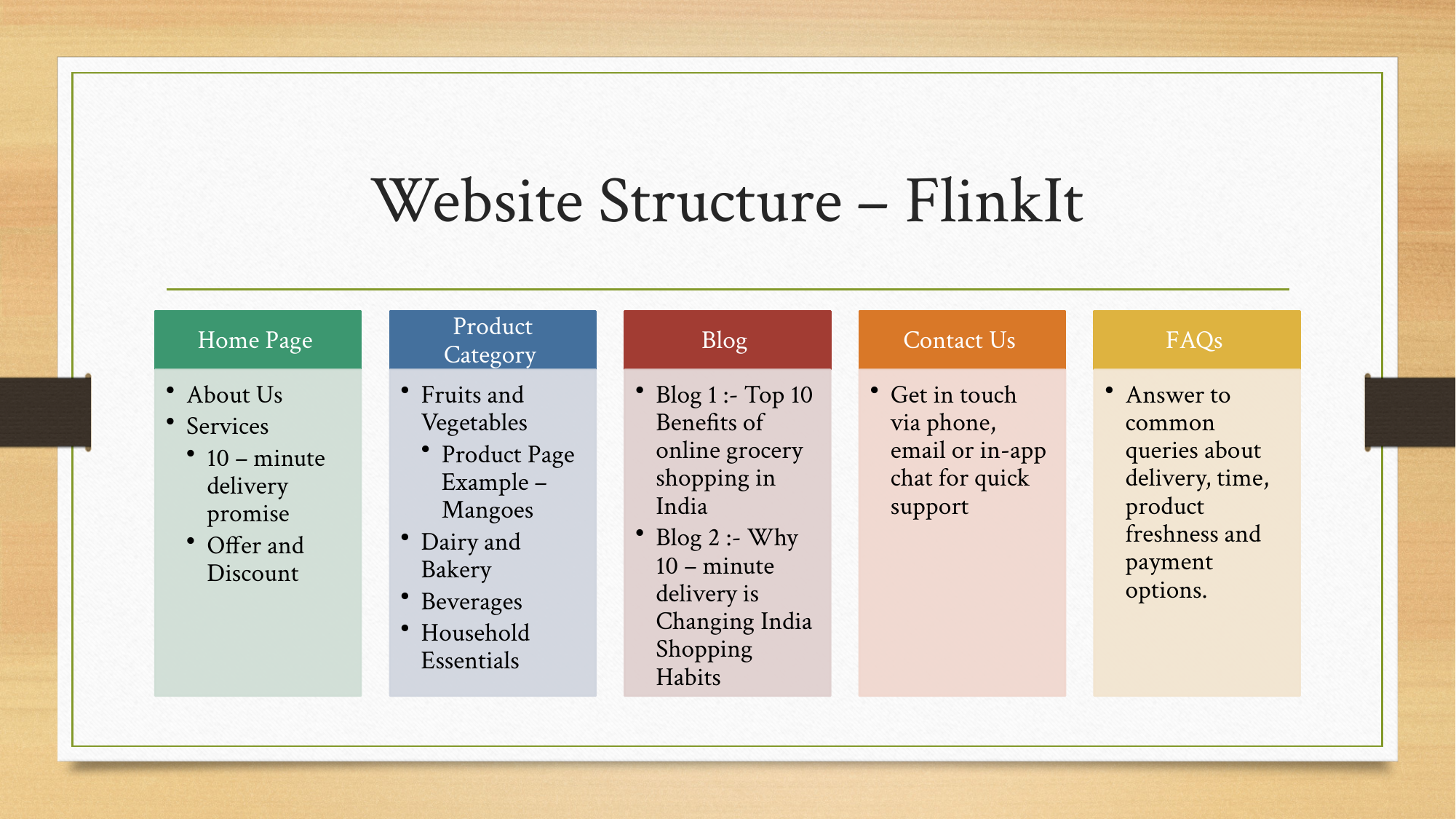

# Website Structure – FlinkIt
Home Page
About Us
Services
10 – minute delivery promise
Offer and Discount
Product Category
Fruits and Vegetables
Product Page Example – Mangoes
Dairy and Bakery
Beverages
Household Essentials
Blog
Blog 1 :- Top 10 Benefits of online grocery shopping in India
Blog 2 :- Why 10 – minute delivery is Changing India Shopping Habits
Contact Us
Get in touch via phone, email or in-app chat for quick support
FAQs
Answer to common queries about delivery, time, product freshness and payment options.